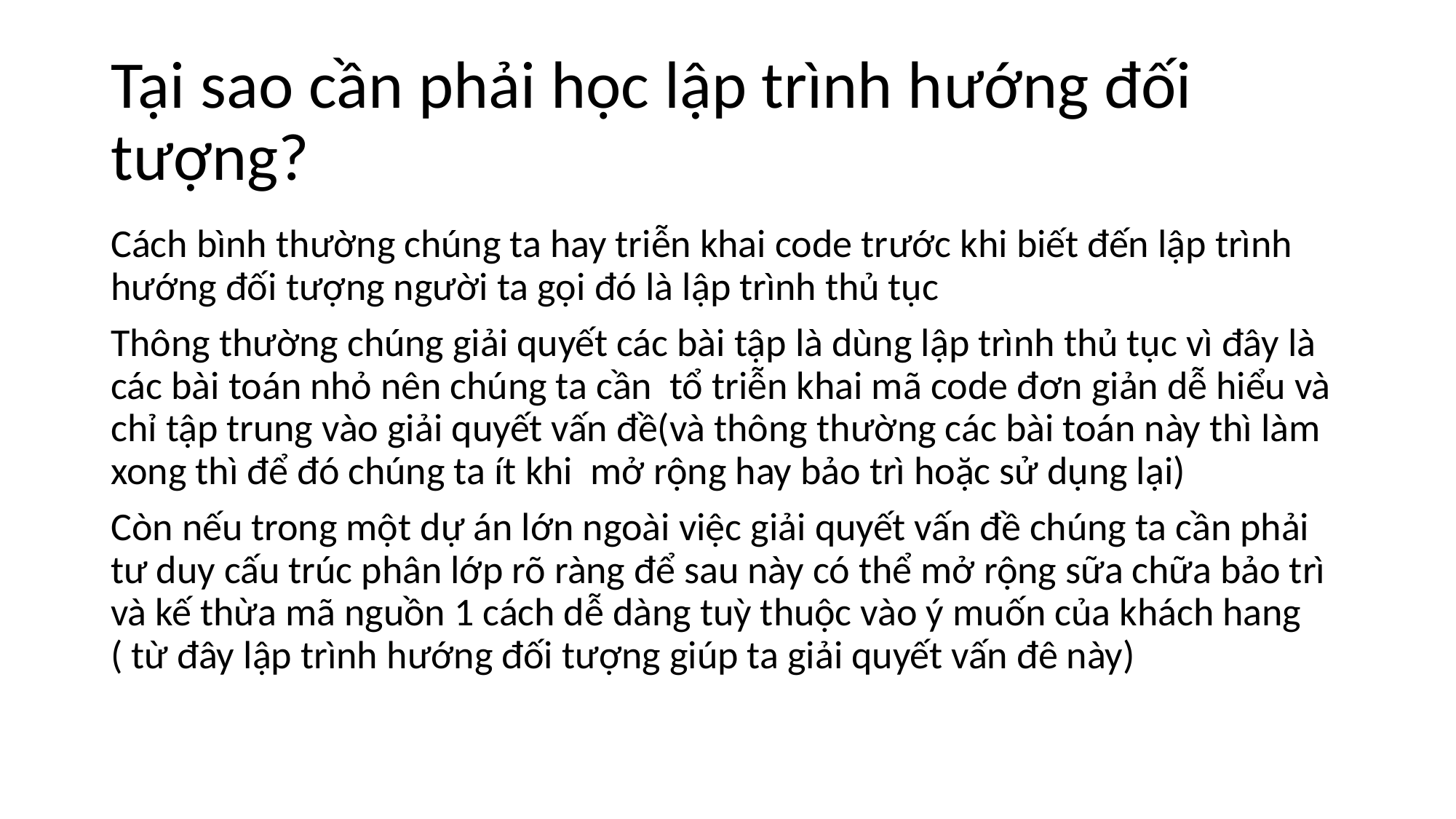

# Tại sao cần phải học lập trình hướng đối tượng?
Cách bình thường chúng ta hay triễn khai code trước khi biết đến lập trình hướng đối tượng người ta gọi đó là lập trình thủ tục
Thông thường chúng giải quyết các bài tập là dùng lập trình thủ tục vì đây là các bài toán nhỏ nên chúng ta cần  tổ triễn khai mã code đơn giản dễ hiểu và chỉ tập trung vào giải quyết vấn đề(và thông thường các bài toán này thì làm xong thì để đó chúng ta ít khi  mở rộng hay bảo trì hoặc sử dụng lại)
Còn nếu trong một dự án lớn ngoài việc giải quyết vấn đề chúng ta cần phải tư duy cấu trúc phân lớp rõ ràng để sau này có thể mở rộng sữa chữa bảo trì và kế thừa mã nguồn 1 cách dễ dàng tuỳ thuộc vào ý muốn của khách hang ( từ đây lập trình hướng đối tượng giúp ta giải quyết vấn đê này)